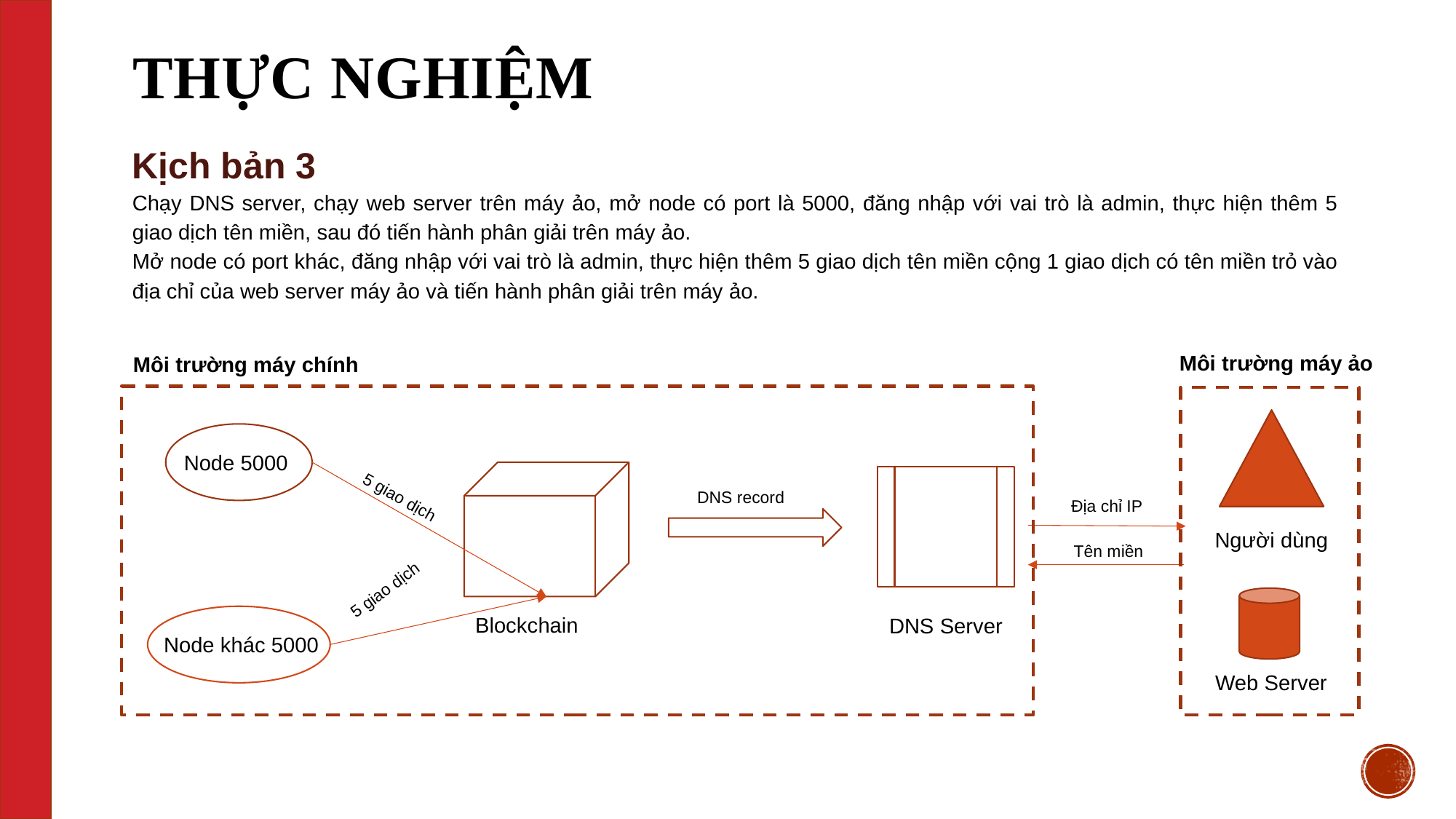

# Thực nghiệm
Kịch bản 3
Chạy DNS server, chạy web server trên máy ảo, mở node có port là 5000, đăng nhập với vai trò là admin, thực hiện thêm 5 giao dịch tên miền, sau đó tiến hành phân giải trên máy ảo.
Mở node có port khác, đăng nhập với vai trò là admin, thực hiện thêm 5 giao dịch tên miền cộng 1 giao dịch có tên miền trỏ vào địa chỉ của web server máy ảo và tiến hành phân giải trên máy ảo.
Môi trường máy ảo
Môi trường máy chính

Node 5000

DNS record
5 giao dịch
Địa chỉ IP

Người dùng
Tên miền
5 giao dịch

Blockchain
DNS Server
Node khác 5000

Web Server
14